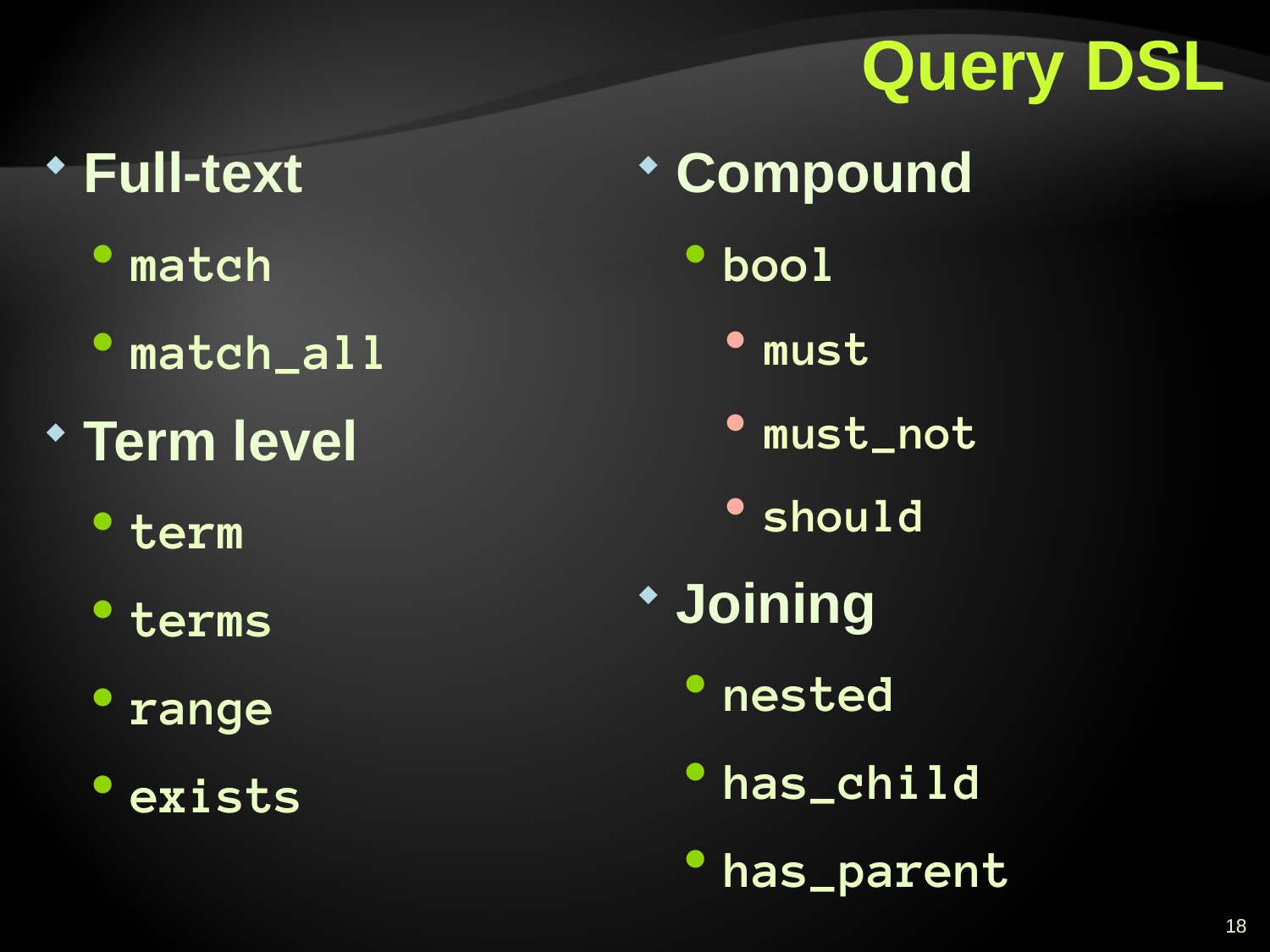

# Query DSL
Full-text
match
match_all
Term level
term
terms
range
exists

Compound
bool
must
must_not
should
Joining
nested
has_child
has_parent

18